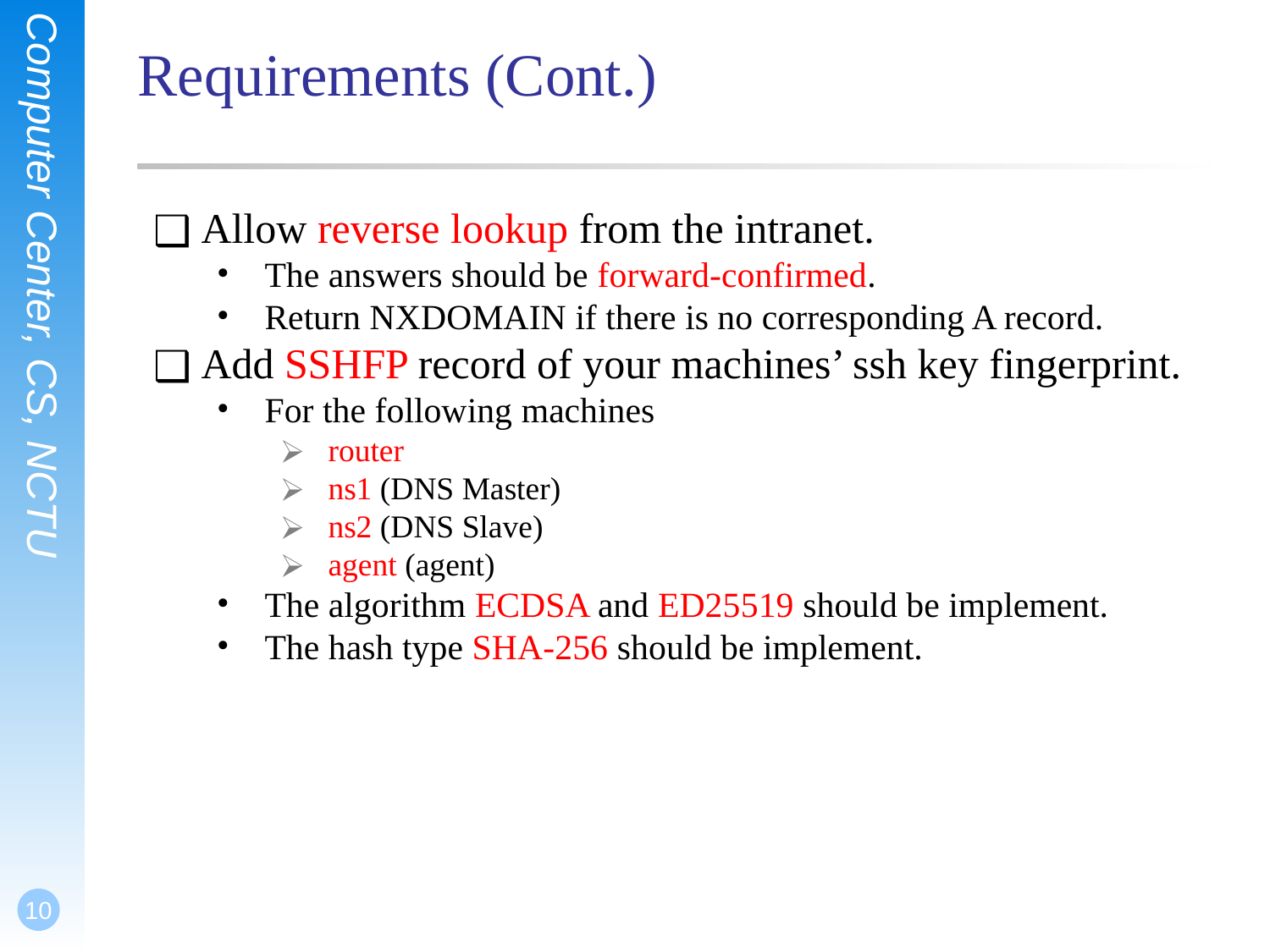

# Requirements (Cont.)
Allow reverse lookup from the intranet.
The answers should be forward-confirmed.
Return NXDOMAIN if there is no corresponding A record.
Add SSHFP record of your machines’ ssh key fingerprint.
For the following machines
router
ns1 (DNS Master)
ns2 (DNS Slave)
agent (agent)
The algorithm ECDSA and ED25519 should be implement.
The hash type SHA-256 should be implement.